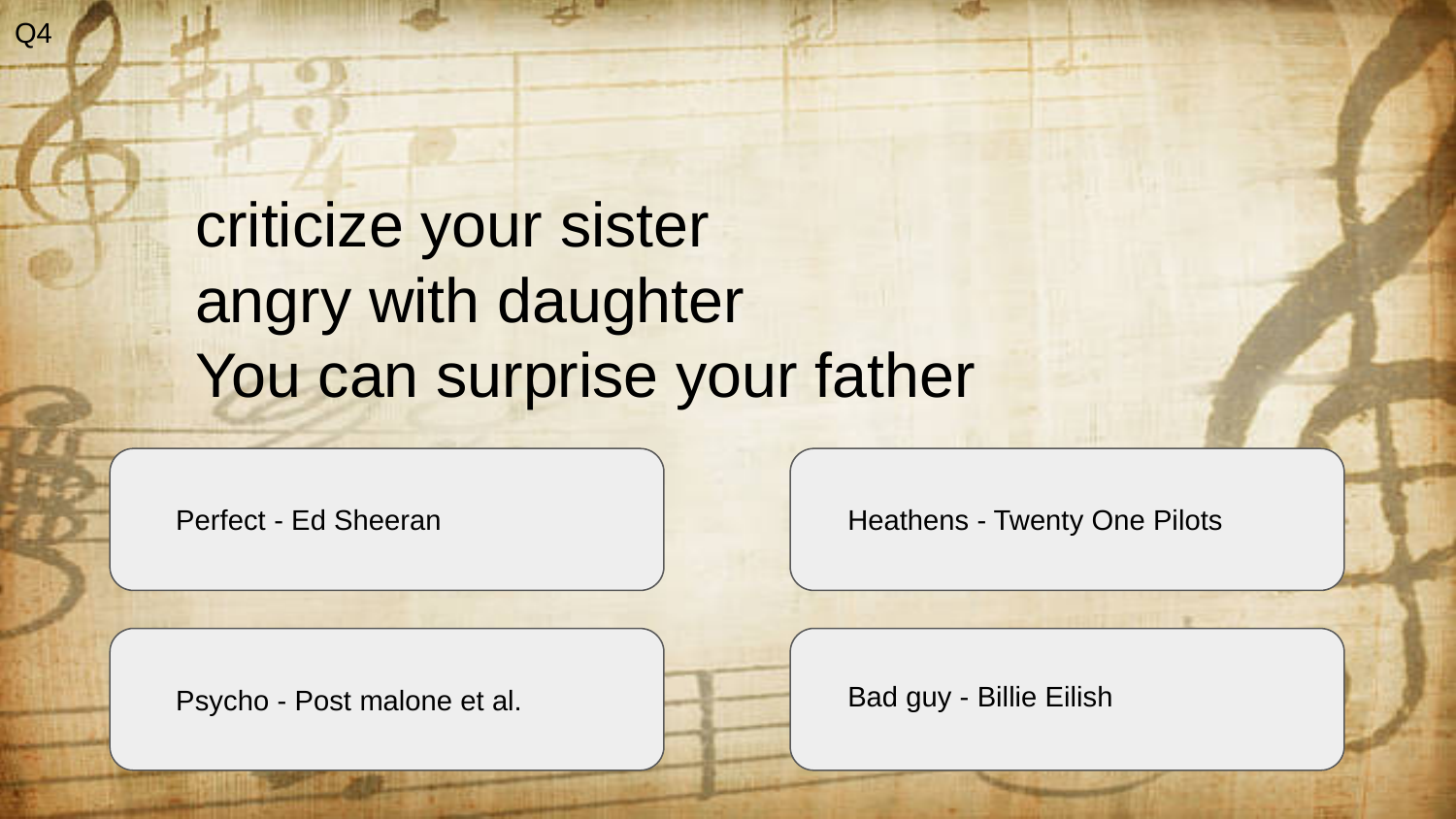

Q4
criticize your sister
angry with daughter
You can surprise your father

Perfect - Ed Sheeran
Heathens - Twenty One Pilots

Bad guy - Billie Eilish
Psycho - Post malone et al.